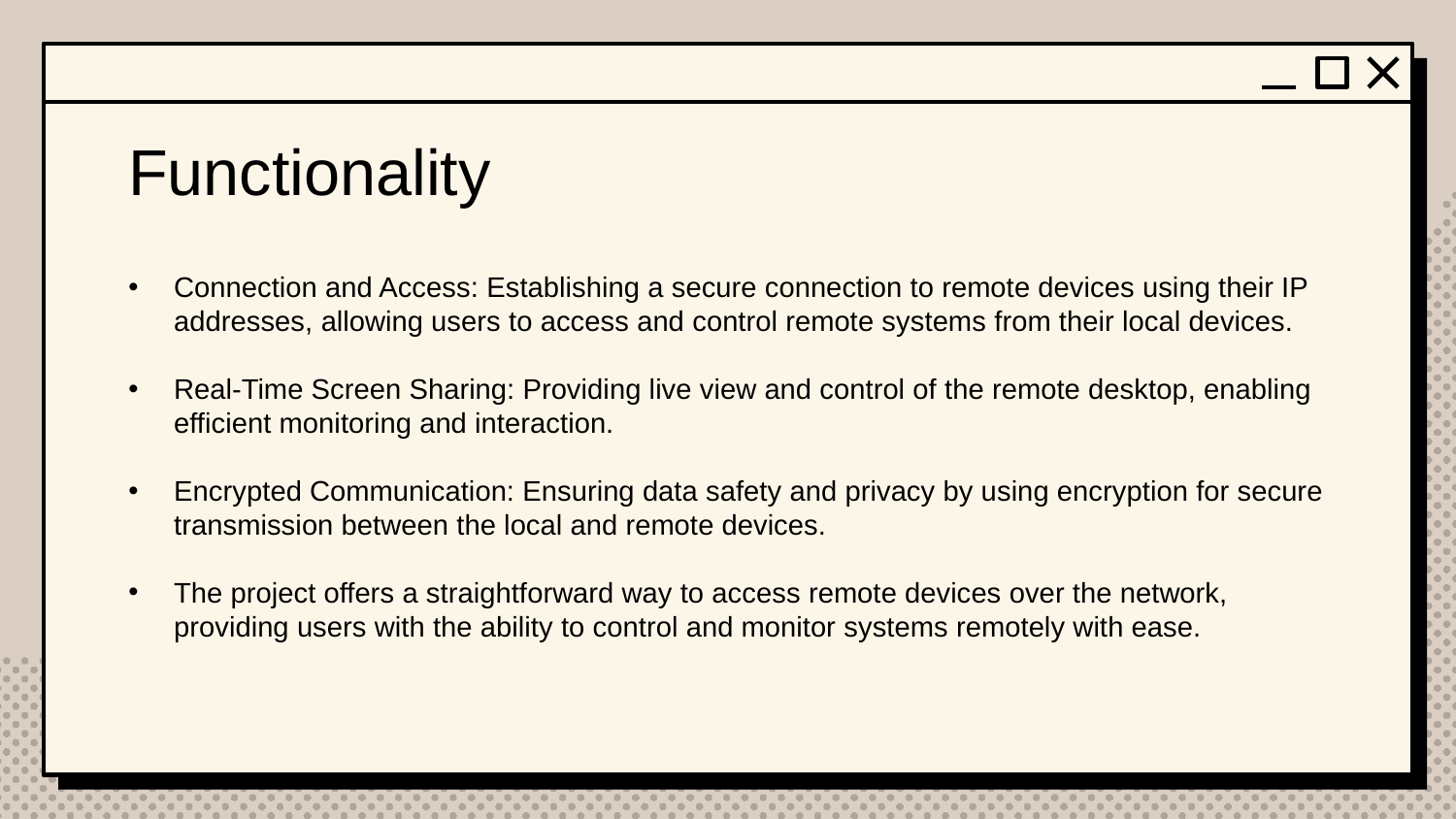

# Functionality
Connection and Access: Establishing a secure connection to remote devices using their IP addresses, allowing users to access and control remote systems from their local devices.

Real-Time Screen Sharing: Providing live view and control of the remote desktop, enabling efficient monitoring and interaction.

Encrypted Communication: Ensuring data safety and privacy by using encryption for secure transmission between the local and remote devices.

The project offers a straightforward way to access remote devices over the network, providing users with the ability to control and monitor systems remotely with ease.